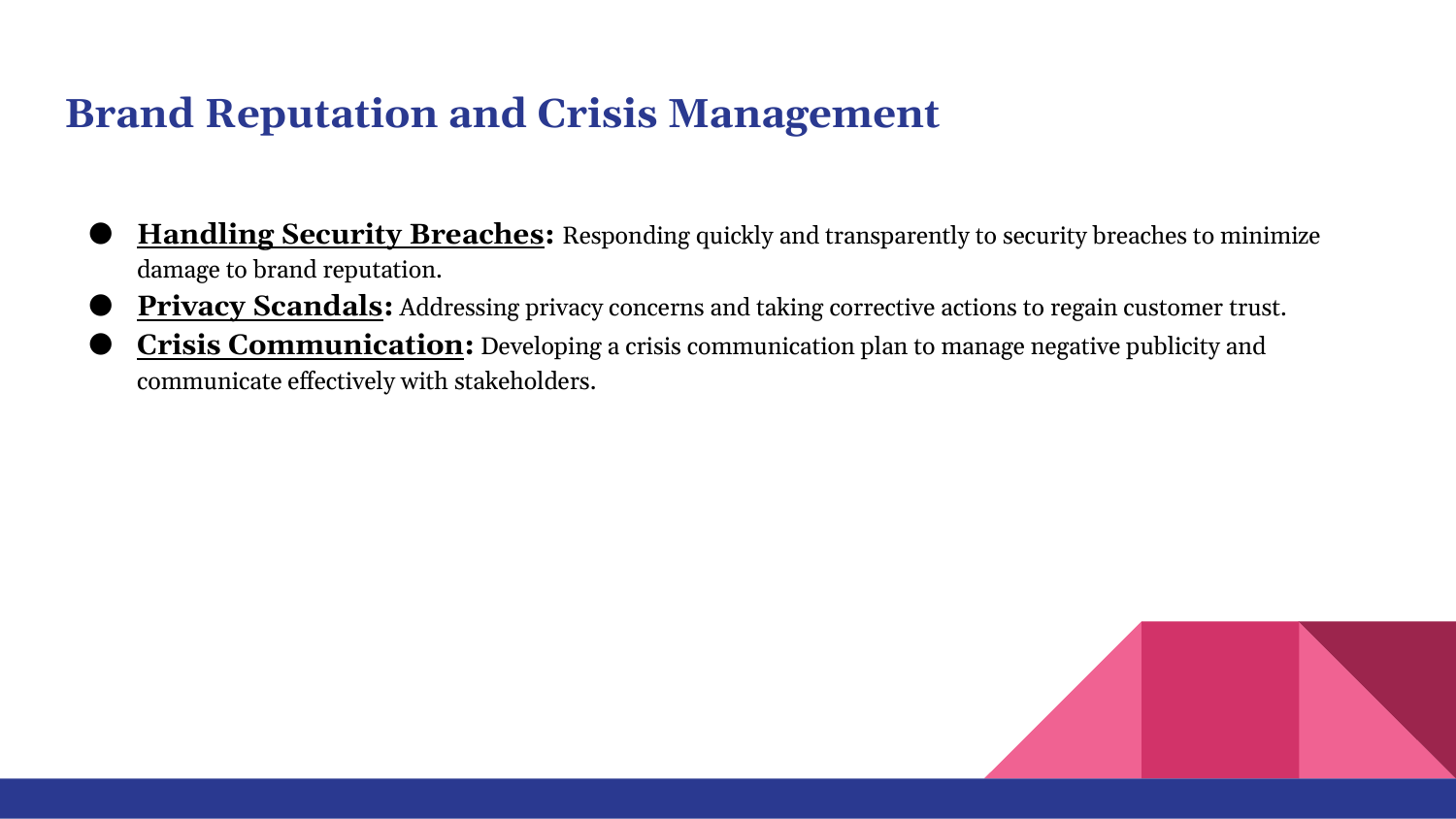

# Brand Reputation and Crisis Management
Handling Security Breaches: Responding quickly and transparently to security breaches to minimize damage to brand reputation.
Privacy Scandals: Addressing privacy concerns and taking corrective actions to regain customer trust.
Crisis Communication: Developing a crisis communication plan to manage negative publicity and communicate effectively with stakeholders.